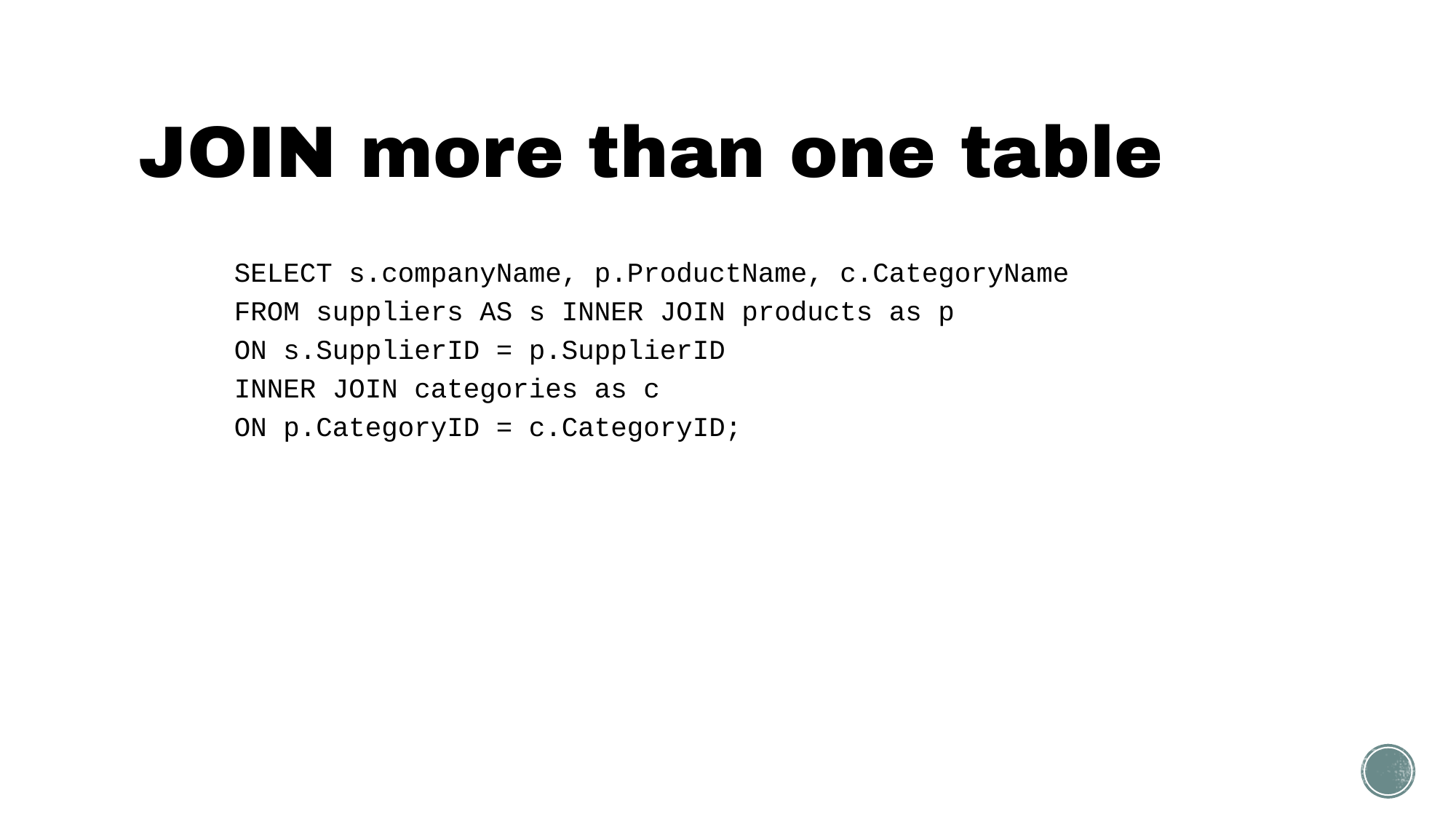

# JOIN more than one table
SELECT s.companyName, p.ProductName, c.CategoryName
FROM suppliers AS s INNER JOIN products as p
ON s.SupplierID = p.SupplierID
INNER JOIN categories as c
ON p.CategoryID = c.CategoryID;